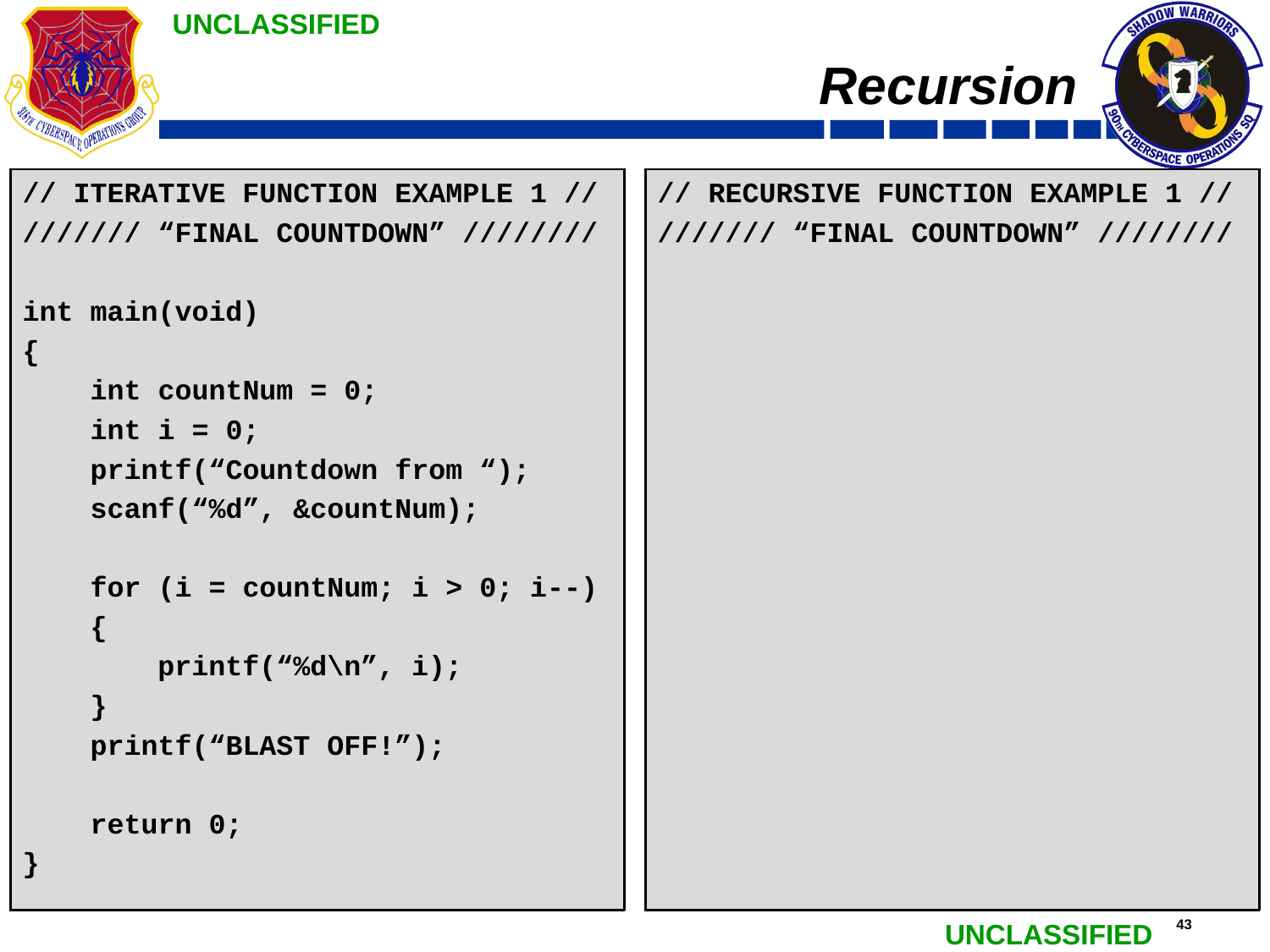

# Recursion
// RECURSIVE FUNCTION EXAMPLE 1 //
/////// “FINAL COUNTDOWN” ////////

void count_down(int startNum);

int main(void)
{
    int countNum = 0;
    printf(“Countdown from “);
    scanf(“%d”, &countNum);

    count_down(countNum);

    return 0;
}
// ITERATIVE FUNCTION EXAMPLE 1 //
/////// “FINAL COUNTDOWN” ////////

int main(void)
{
    int countNum = 0;
    int i = 0;
    printf(“Countdown from “);
    scanf(“%d”, &countNum);

    for (i = countNum; i > 0; i--)
    {
        printf(“%d\n”, i);
    }
    printf(“BLAST OFF!”);

    return 0;
}
// RECURSIVE FUNCTION EXAMPLE 1 //
/////// “FINAL COUNTDOWN” ////////

void count_down(int startNum)
{
    if (startNum > 0)
    {
        printf(“%d\n”, startNum);
        count_down(startNum – 1);
    }
    else
    {
        printf(“BLAST OFF!\n”);
    }

    return;
}
// RECURSIVE FUNCTION EXAMPLE 1 //
/////// “FINAL COUNTDOWN” ////////